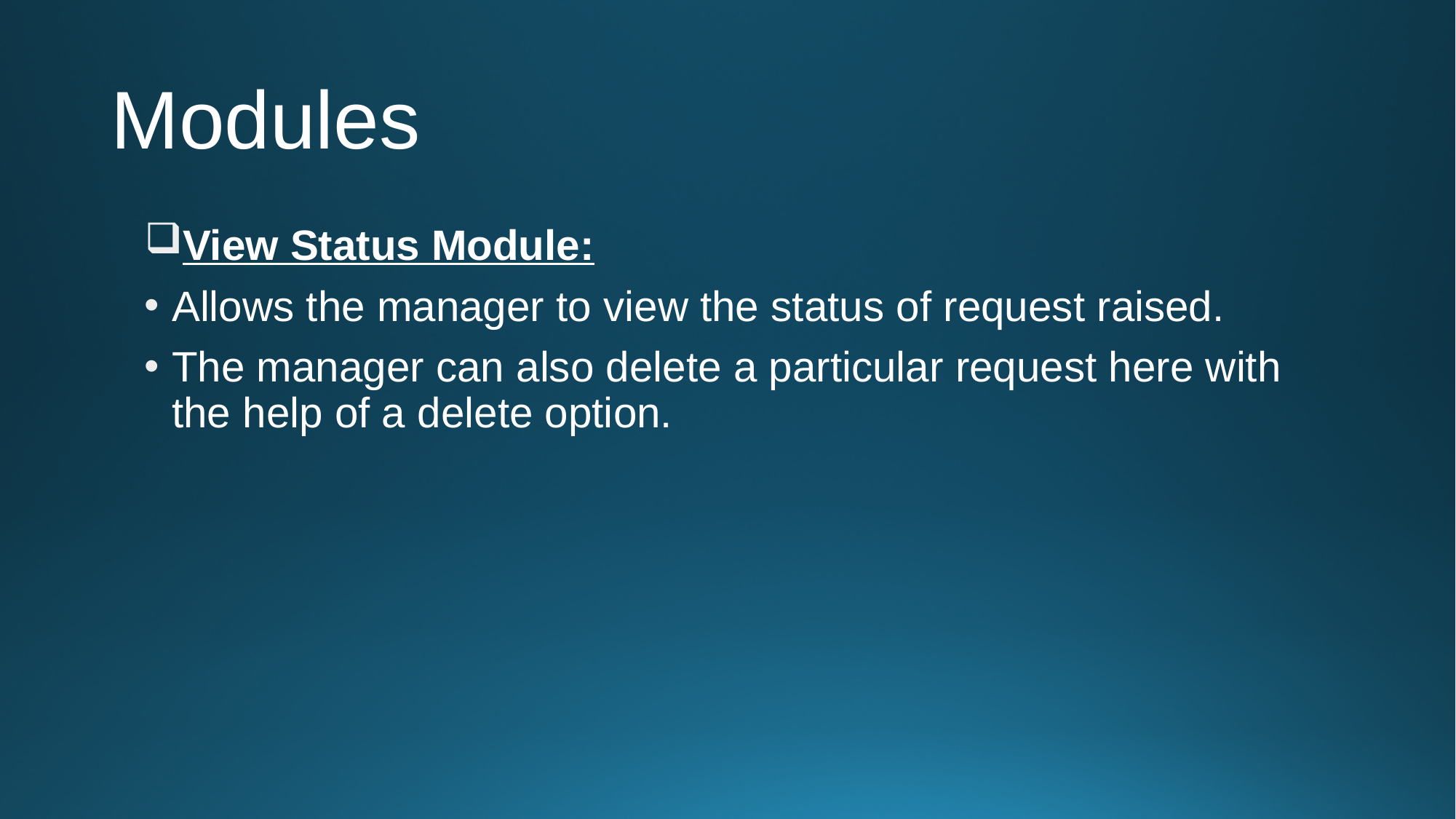

# Modules
View Status Module:
Allows the manager to view the status of request raised.
The manager can also delete a particular request here with the help of a delete option.